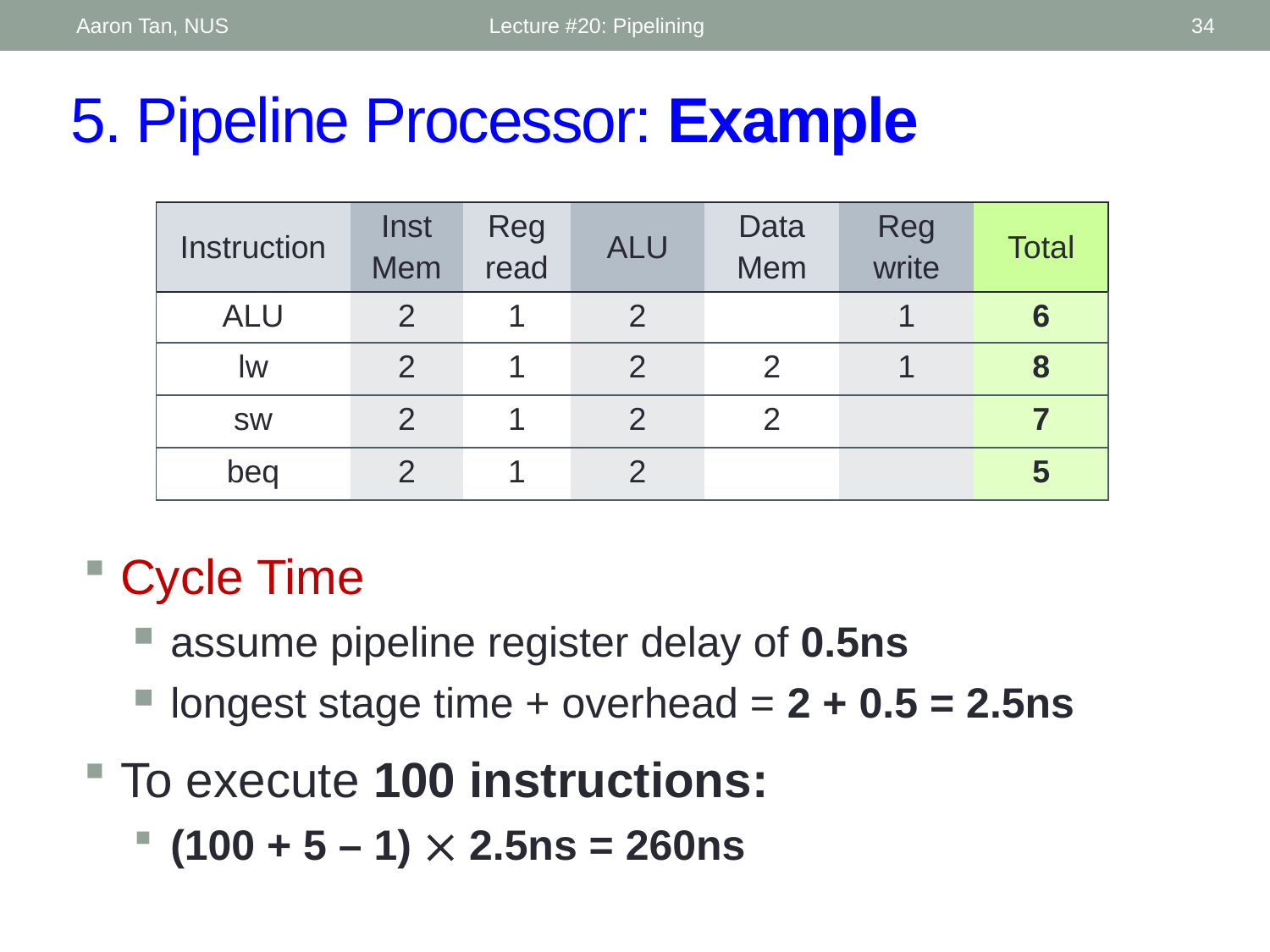

Aaron Tan, NUS
Lecture #20: Pipelining
34
# 5. Pipeline Processor: Example
| Instruction | Inst Mem | Reg read | ALU | Data Mem | Reg write | Total |
| --- | --- | --- | --- | --- | --- | --- |
| ALU | 2 | 1 | 2 |  | 1 | 6 |
| lw | 2 | 1 | 2 | 2 | 1 | 8 |
| sw | 2 | 1 | 2 | 2 |  | 7 |
| beq | 2 | 1 | 2 |  |  | 5 |
Cycle Time
assume pipeline register delay of 0.5ns
longest stage time + overhead = 2 + 0.5 = 2.5ns
To execute 100 instructions:
(100 + 5 – 1) × 2.5ns = 260ns